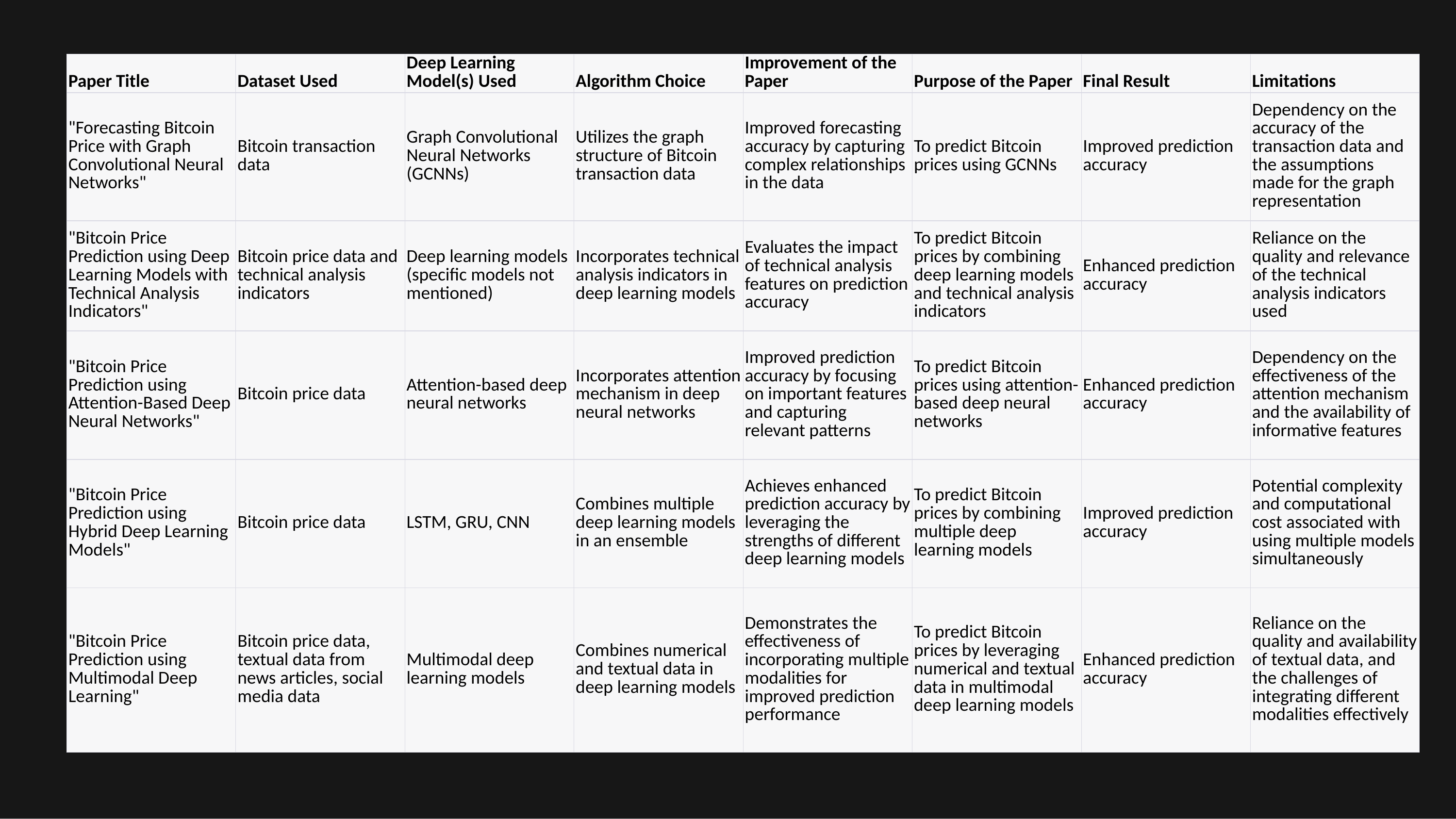

| Paper Title | Dataset Used | Deep Learning Model(s) Used | Algorithm Choice | Improvement of the Paper | Purpose of the Paper | Final Result | Limitations |
| --- | --- | --- | --- | --- | --- | --- | --- |
| "Forecasting Bitcoin Price with Graph Convolutional Neural Networks" | Bitcoin transaction data | Graph Convolutional Neural Networks (GCNNs) | Utilizes the graph structure of Bitcoin transaction data | Improved forecasting accuracy by capturing complex relationships in the data | To predict Bitcoin prices using GCNNs | Improved prediction accuracy | Dependency on the accuracy of the transaction data and the assumptions made for the graph representation |
| "Bitcoin Price Prediction using Deep Learning Models with Technical Analysis Indicators" | Bitcoin price data and technical analysis indicators | Deep learning models (specific models not mentioned) | Incorporates technical analysis indicators in deep learning models | Evaluates the impact of technical analysis features on prediction accuracy | To predict Bitcoin prices by combining deep learning models and technical analysis indicators | Enhanced prediction accuracy | Reliance on the quality and relevance of the technical analysis indicators used |
| "Bitcoin Price Prediction using Attention-Based Deep Neural Networks" | Bitcoin price data | Attention-based deep neural networks | Incorporates attention mechanism in deep neural networks | Improved prediction accuracy by focusing on important features and capturing relevant patterns | To predict Bitcoin prices using attention-based deep neural networks | Enhanced prediction accuracy | Dependency on the effectiveness of the attention mechanism and the availability of informative features |
| "Bitcoin Price Prediction using Hybrid Deep Learning Models" | Bitcoin price data | LSTM, GRU, CNN | Combines multiple deep learning models in an ensemble | Achieves enhanced prediction accuracy by leveraging the strengths of different deep learning models | To predict Bitcoin prices by combining multiple deep learning models | Improved prediction accuracy | Potential complexity and computational cost associated with using multiple models simultaneously |
| "Bitcoin Price Prediction using Multimodal Deep Learning" | Bitcoin price data, textual data from news articles, social media data | Multimodal deep learning models | Combines numerical and textual data in deep learning models | Demonstrates the effectiveness of incorporating multiple modalities for improved prediction performance | To predict Bitcoin prices by leveraging numerical and textual data in multimodal deep learning models | Enhanced prediction accuracy | Reliance on the quality and availability of textual data, and the challenges of integrating different modalities effectively |